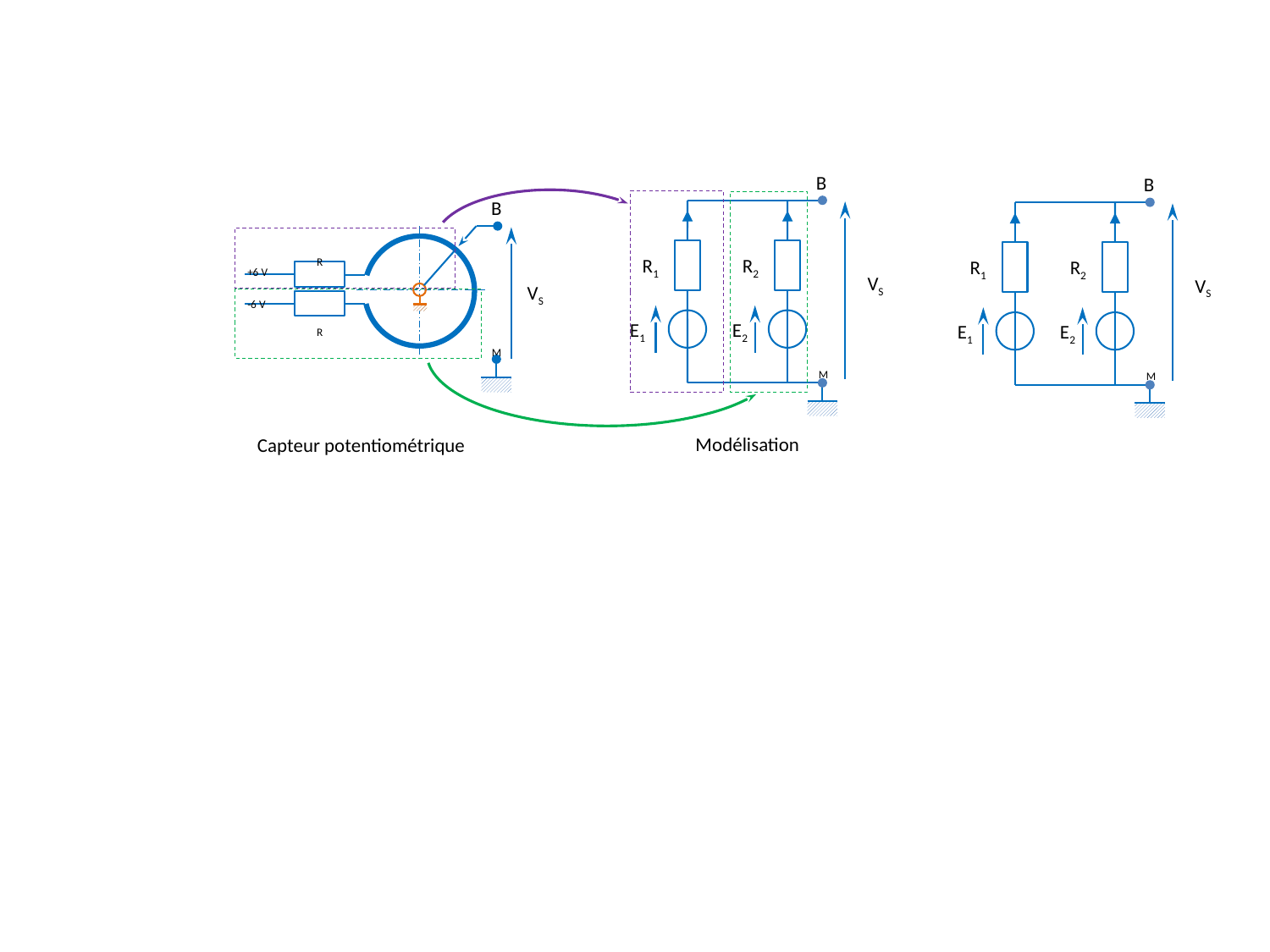

B
B

R1
R2
VS

E1
E2
M

B

R

+6 V
R1
R2

VS
VS
-6 V

R

E1
E2
M
M

Modélisation
Capteur potentiométrique